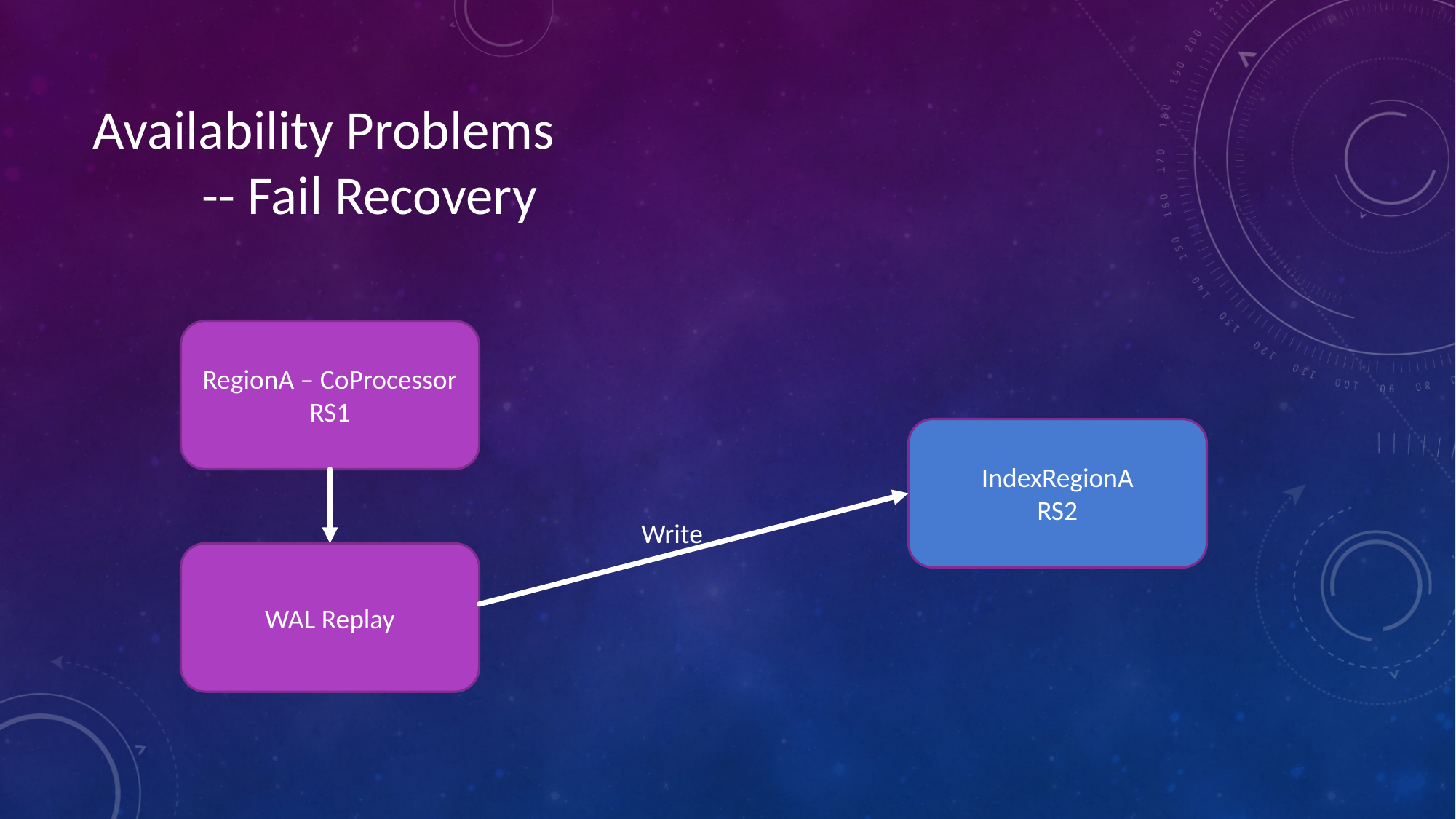

# Availability Problems -- Fail Recovery
RegionA – CoProcessor
RS1
IndexRegionA
RS2
Write
WAL Replay